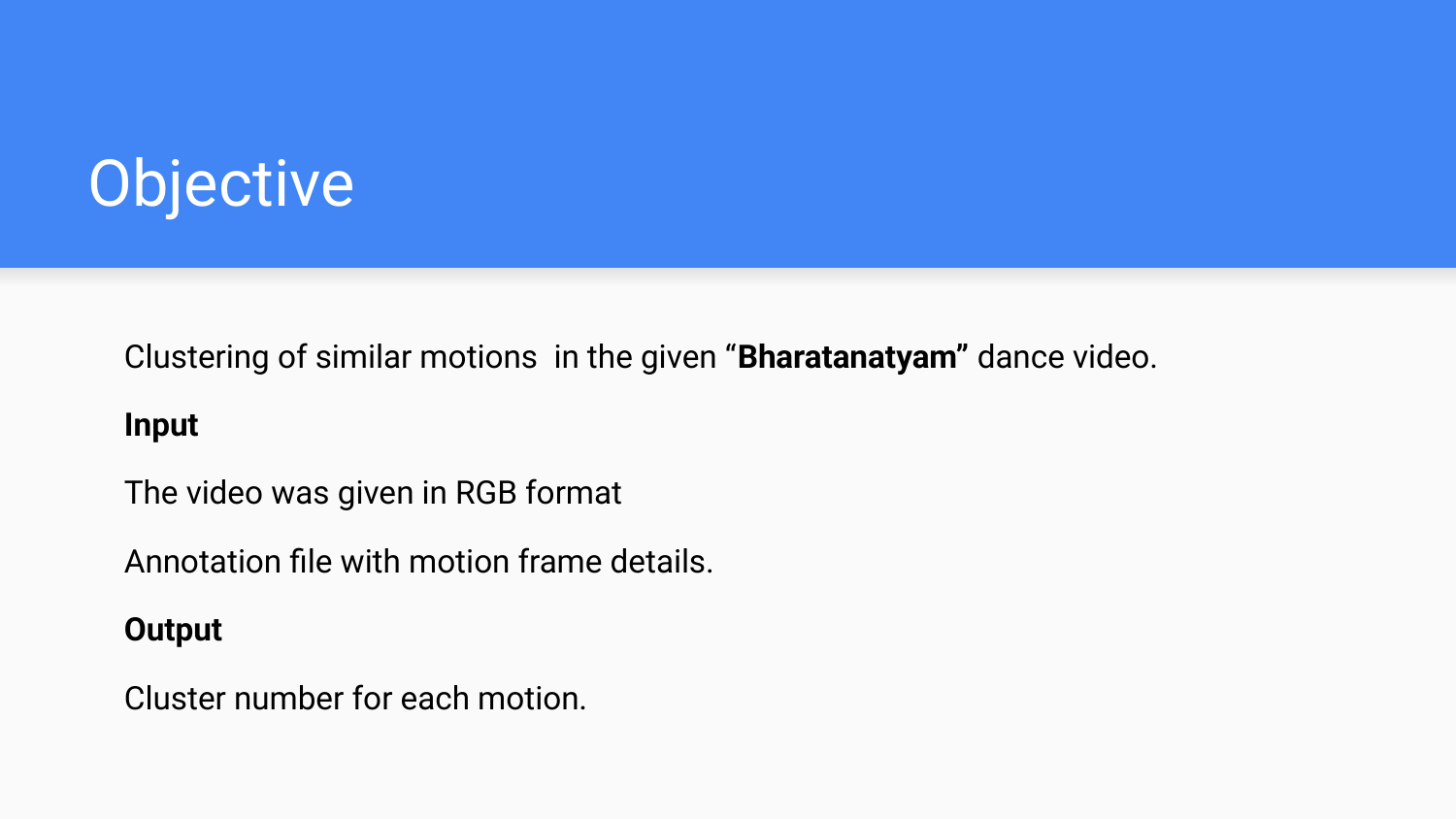

# Objective
Clustering of similar motions  in the given “Bharatanatyam” dance video.
Input
The video was given in RGB format
Annotation file with motion frame details.
Output
Cluster number for each motion.